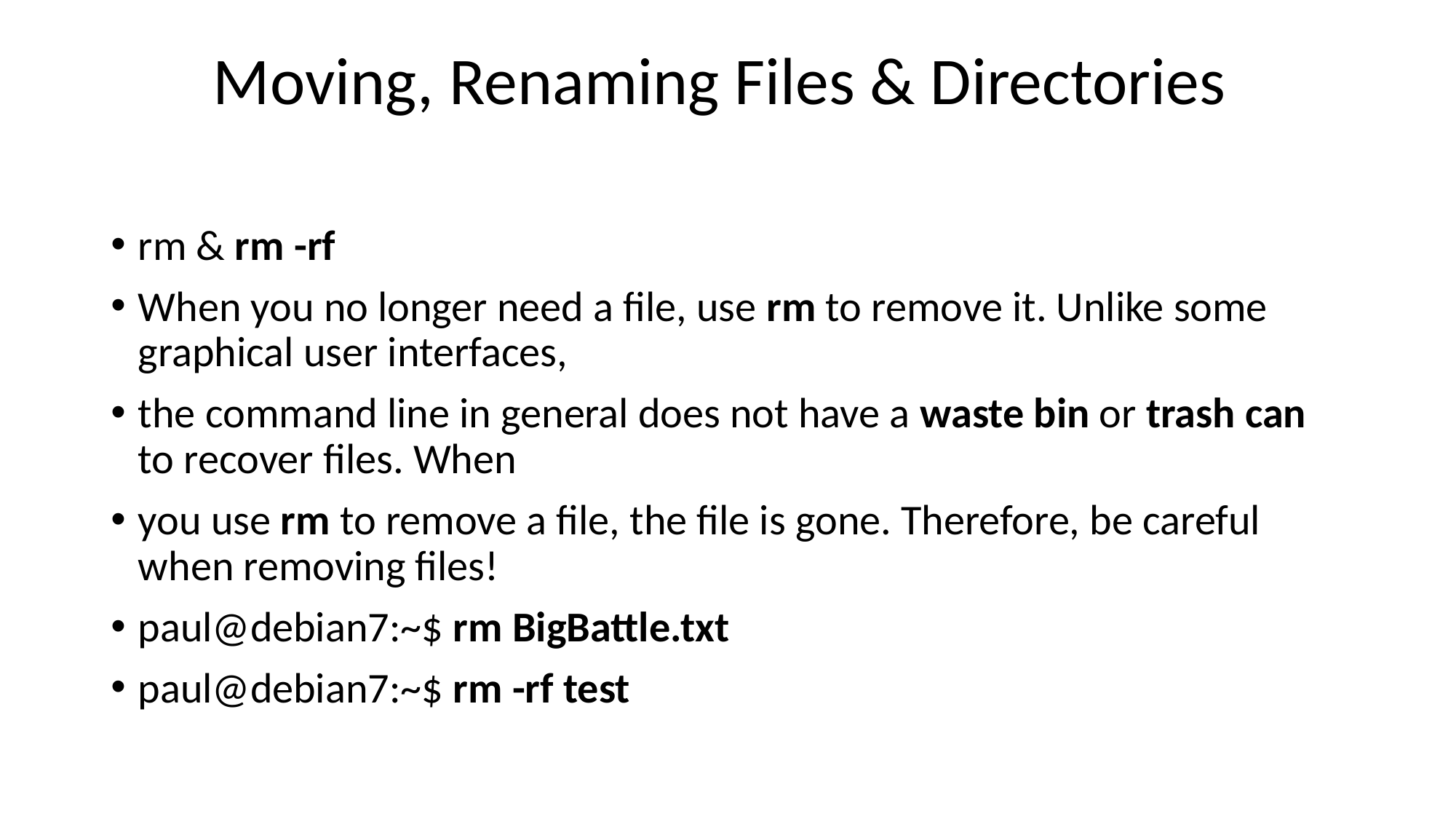

# Moving, Renaming Files & Directories
rm & rm -rf
When you no longer need a file, use rm to remove it. Unlike some graphical user interfaces,
the command line in general does not have a waste bin or trash can to recover files. When
you use rm to remove a file, the file is gone. Therefore, be careful when removing files!
paul@debian7:~$ rm BigBattle.txt
paul@debian7:~$ rm -rf test